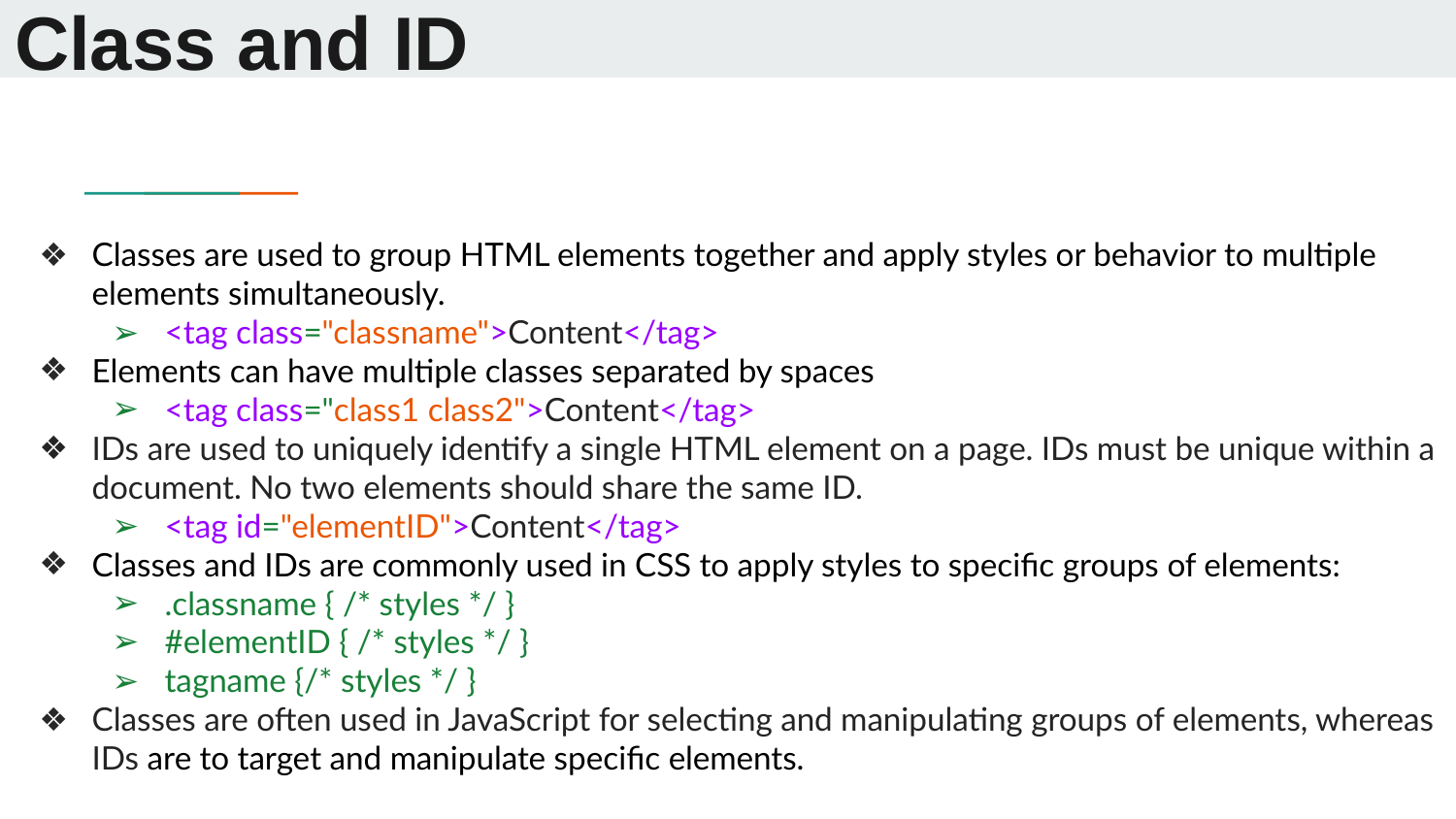

# Class and ID
Classes are used to group HTML elements together and apply styles or behavior to multiple elements simultaneously.
<tag class="classname">Content</tag>
Elements can have multiple classes separated by spaces
<tag class="class1 class2">Content</tag>
IDs are used to uniquely identify a single HTML element on a page. IDs must be unique within a document. No two elements should share the same ID.
<tag id="elementID">Content</tag>
Classes and IDs are commonly used in CSS to apply styles to specific groups of elements:
.classname { /* styles */ }
#elementID { /* styles */ }
tagname {/* styles */ }
Classes are often used in JavaScript for selecting and manipulating groups of elements, whereas IDs are to target and manipulate specific elements.